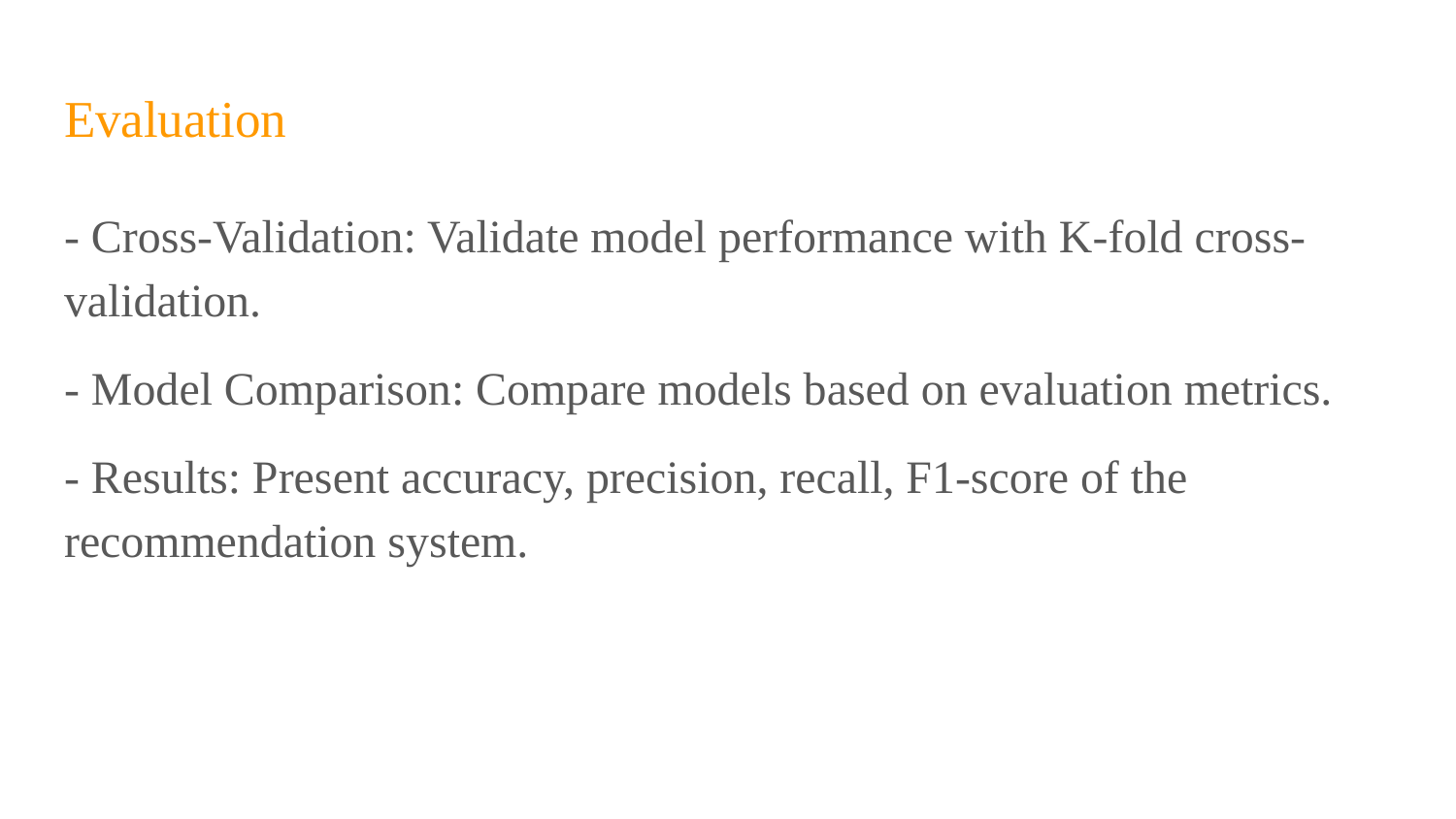

# Evaluation

- Cross-Validation: Validate model performance with K-fold cross-validation.
- Model Comparison: Compare models based on evaluation metrics.
- Results: Present accuracy, precision, recall, F1-score of the recommendation system.